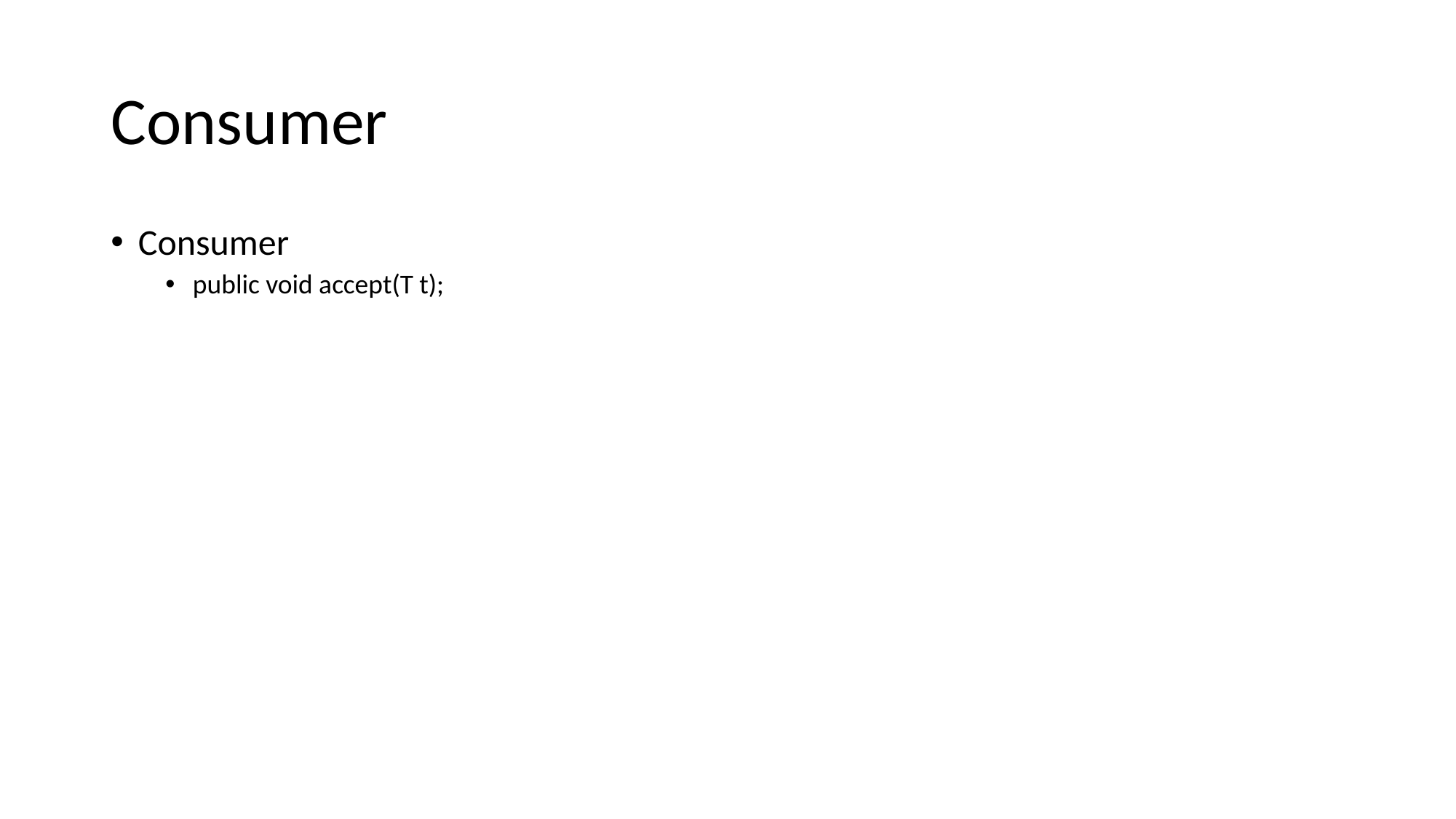

# Consumer
Consumer
public void accept(T t);